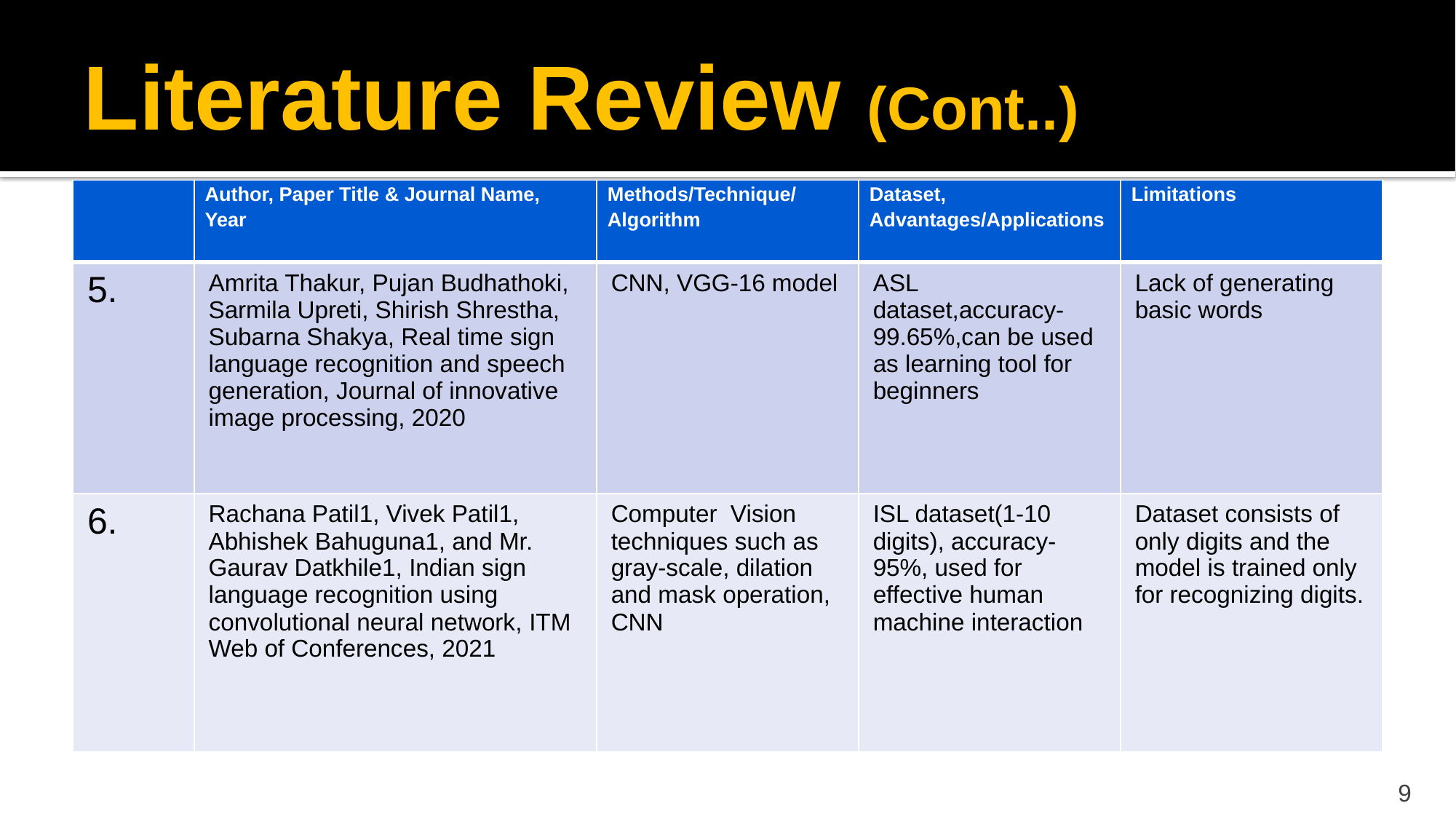

# Literature Review (Cont..)
|  | Author, Paper Title & Journal Name, Year | Methods/Technique/Algorithm | Dataset, Advantages/Applications | Limitations |
| --- | --- | --- | --- | --- |
| 5. | Amrita Thakur, Pujan Budhathoki, Sarmila Upreti, Shirish Shrestha, Subarna Shakya, Real time sign language recognition and speech generation, Journal of innovative image processing, 2020 | CNN, VGG-16 model | ASL dataset,accuracy-99.65%,can be used as learning tool for beginners | Lack of generating basic words |
| 6. | Rachana Patil1, Vivek Patil1, Abhishek Bahuguna1, and Mr. Gaurav Datkhile1, Indian sign language recognition using convolutional neural network, ITM Web of Conferences, 2021 | Computer Vision techniques such as gray-scale, dilation and mask operation, CNN | ISL dataset(1-10 digits), accuracy-95%, used for effective human machine interaction | Dataset consists of only digits and the model is trained only for recognizing digits. |
9